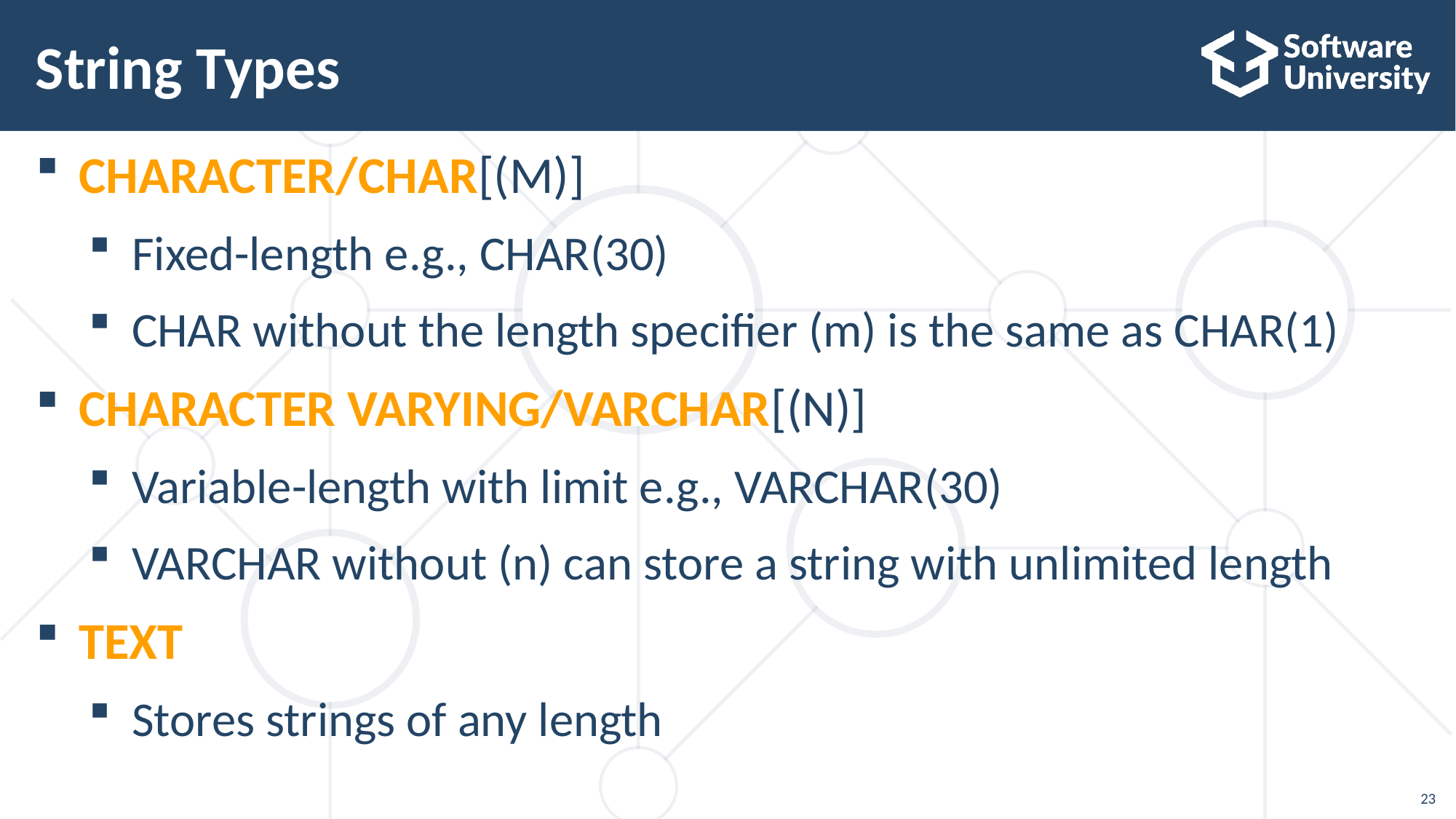

# String Types
CHARACTER/CHAR[(M)]
Fixed-length e.g., CHAR(30)
CHAR without the length specifier (m) is the same as CHAR(1)
CHARACTER VARYING/VARCHAR[(N)]
Variable-length with limit e.g., VARCHAR(30)
VARCHAR without (n) can store a string with unlimited length
TEXT
Stores strings of any length
23